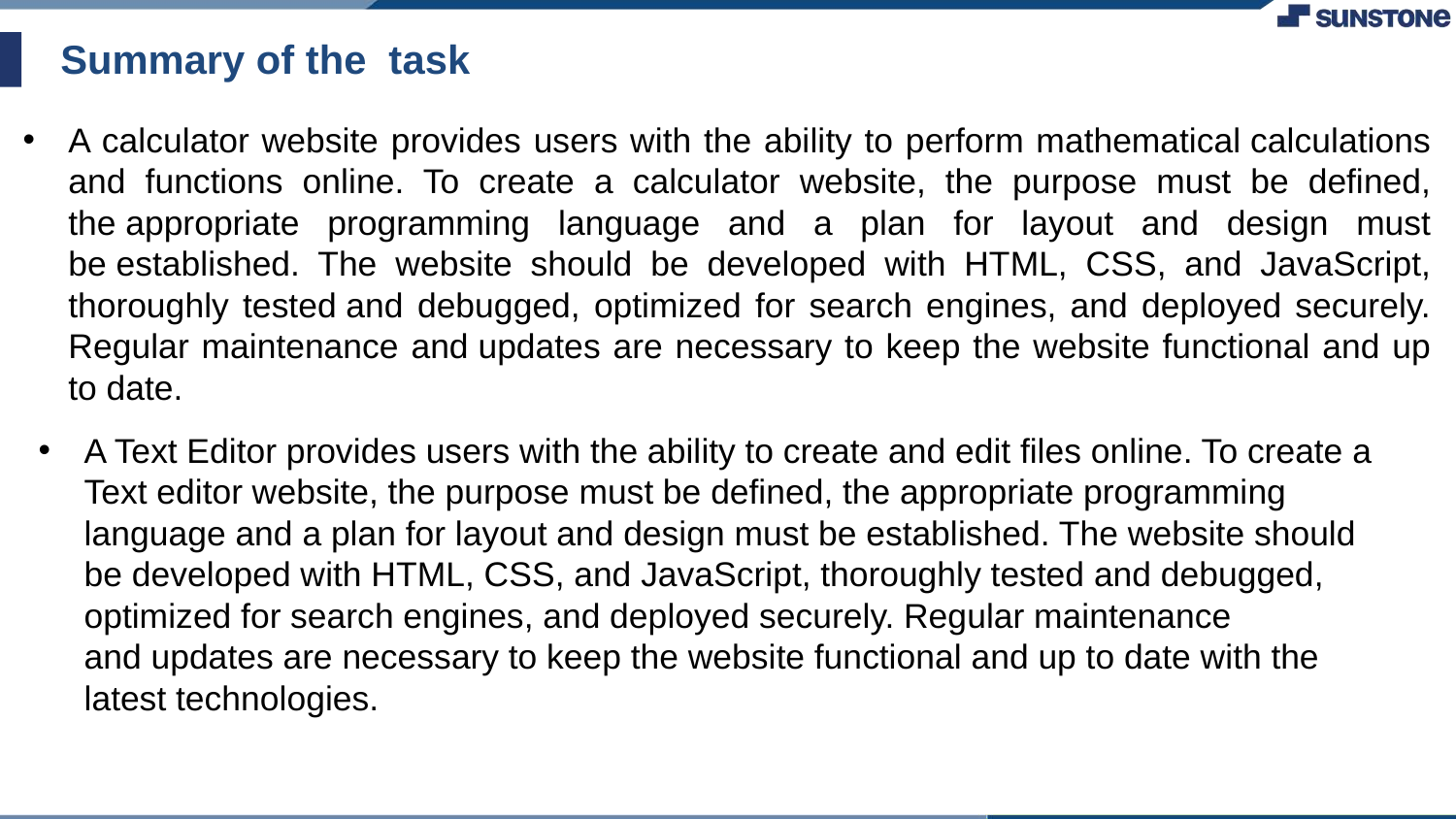

# Summary of the  task
A calculator website provides users with the ability to perform mathematical calculations and functions online. To create a calculator website, the purpose must be defined, the appropriate programming language and a plan for layout and design must be established. The website should be developed with HTML, CSS, and JavaScript, thoroughly tested and debugged, optimized for search engines, and deployed securely. Regular maintenance and updates are necessary to keep the website functional and up to date.

A Text Editor provides users with the ability to create and edit files online. To create a Text editor website, the purpose must be defined, the appropriate programming language and a plan for layout and design must be established. The website should be developed with HTML, CSS, and JavaScript, thoroughly tested and debugged, optimized for search engines, and deployed securely. Regular maintenance and updates are necessary to keep the website functional and up to date with the latest technologies.